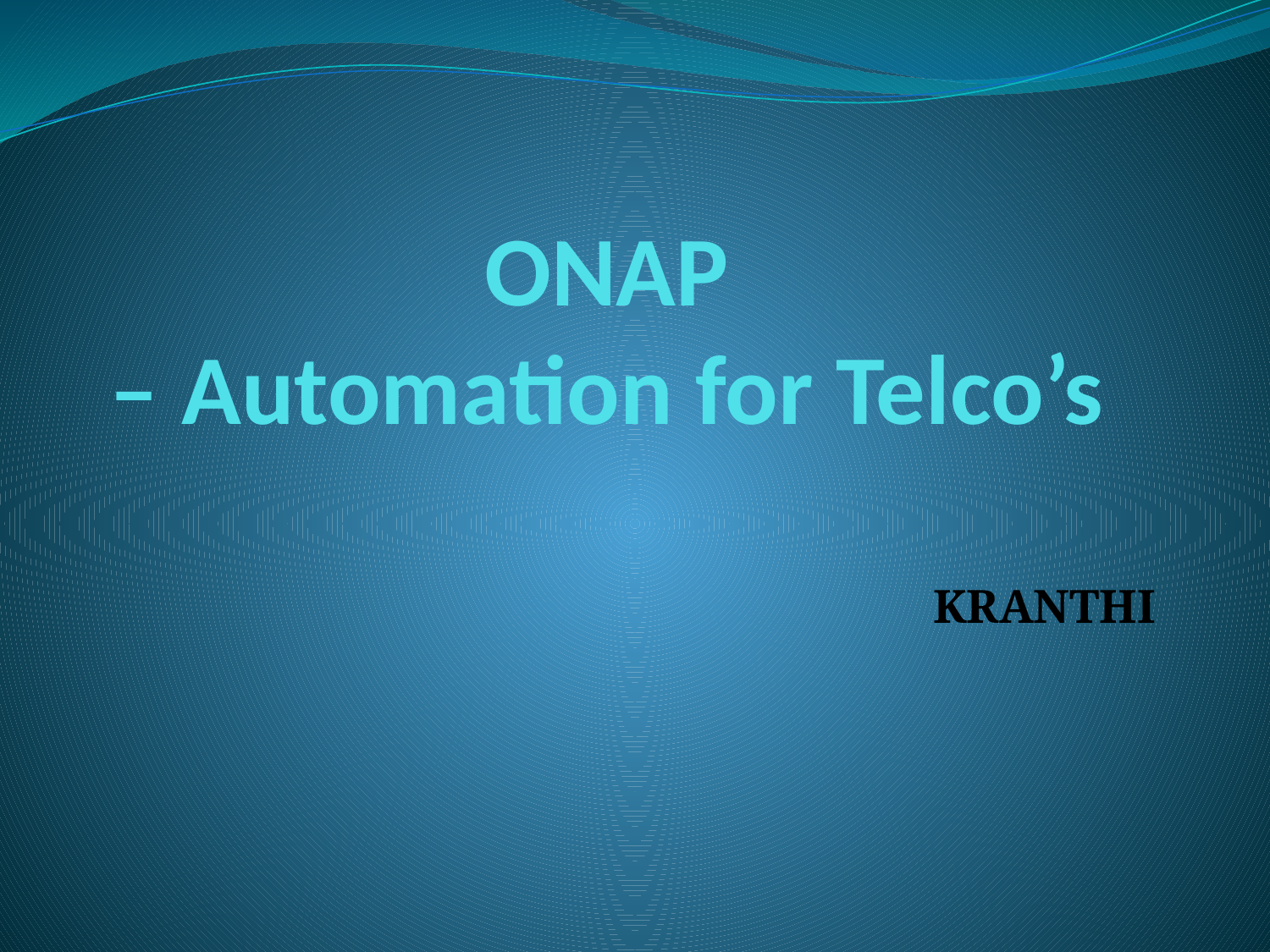

# ONAP – Automation for Telco’s
KRANTHI